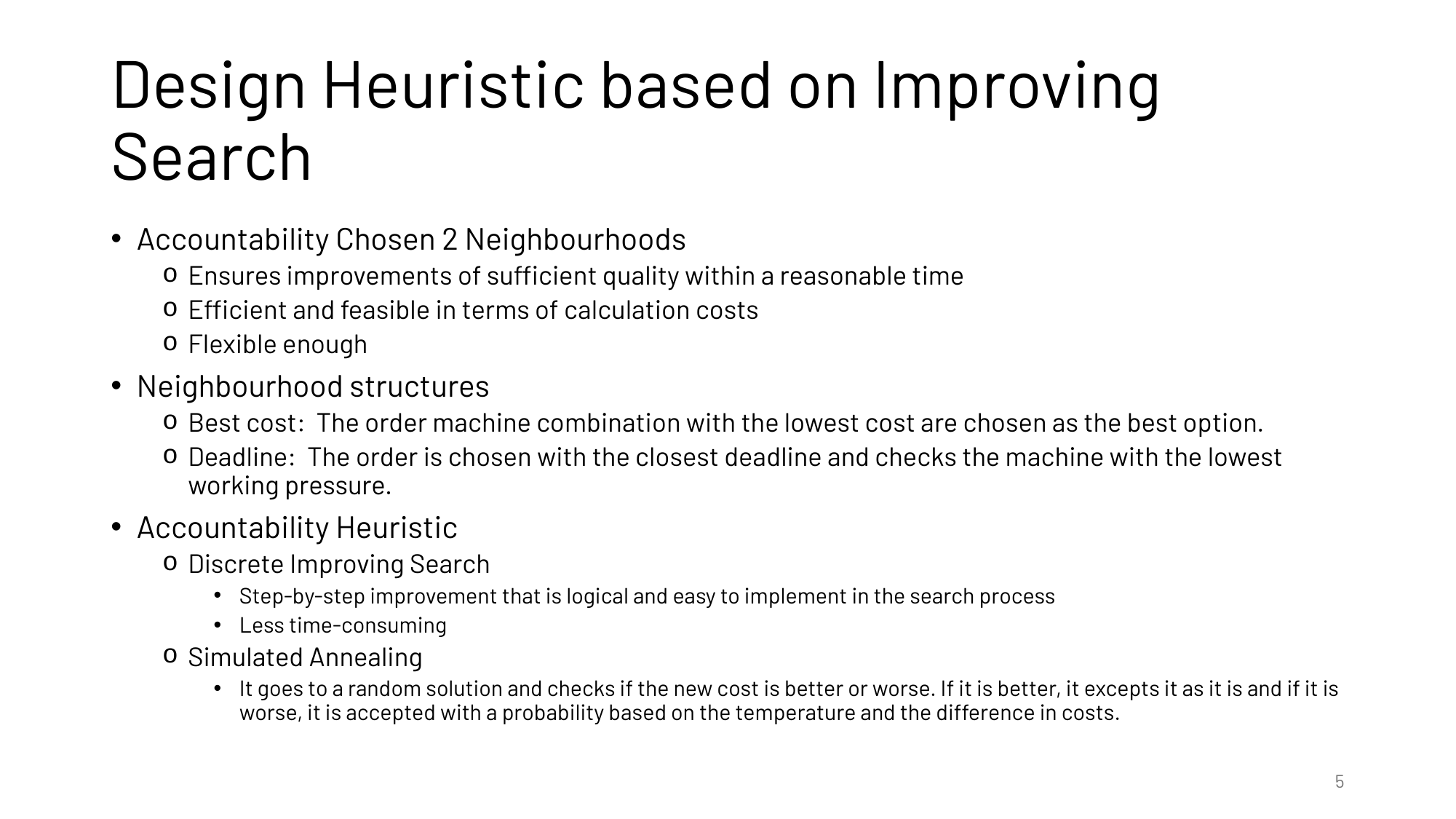

# Design Heuristic based on Improving Search
Accountability Chosen 2 Neighbourhoods
Ensures improvements of sufficient quality within a reasonable time
Efficient and feasible in terms of calculation costs
Flexible enough
Neighbourhood structures
Best cost:  The order machine combination with the lowest cost are chosen as the best option.
Deadline:  The order is chosen with the closest deadline and checks the machine with the lowest working pressure.
Accountability Heuristic
Discrete Improving Search
Step-by-step improvement that is logical and easy to implement in the search process
Less time-consuming
Simulated Annealing
It goes to a random solution and checks if the new cost is better or worse. If it is better, it excepts it as it is and if it is worse, it is accepted with a probability based on the temperature and the difference in costs.

5